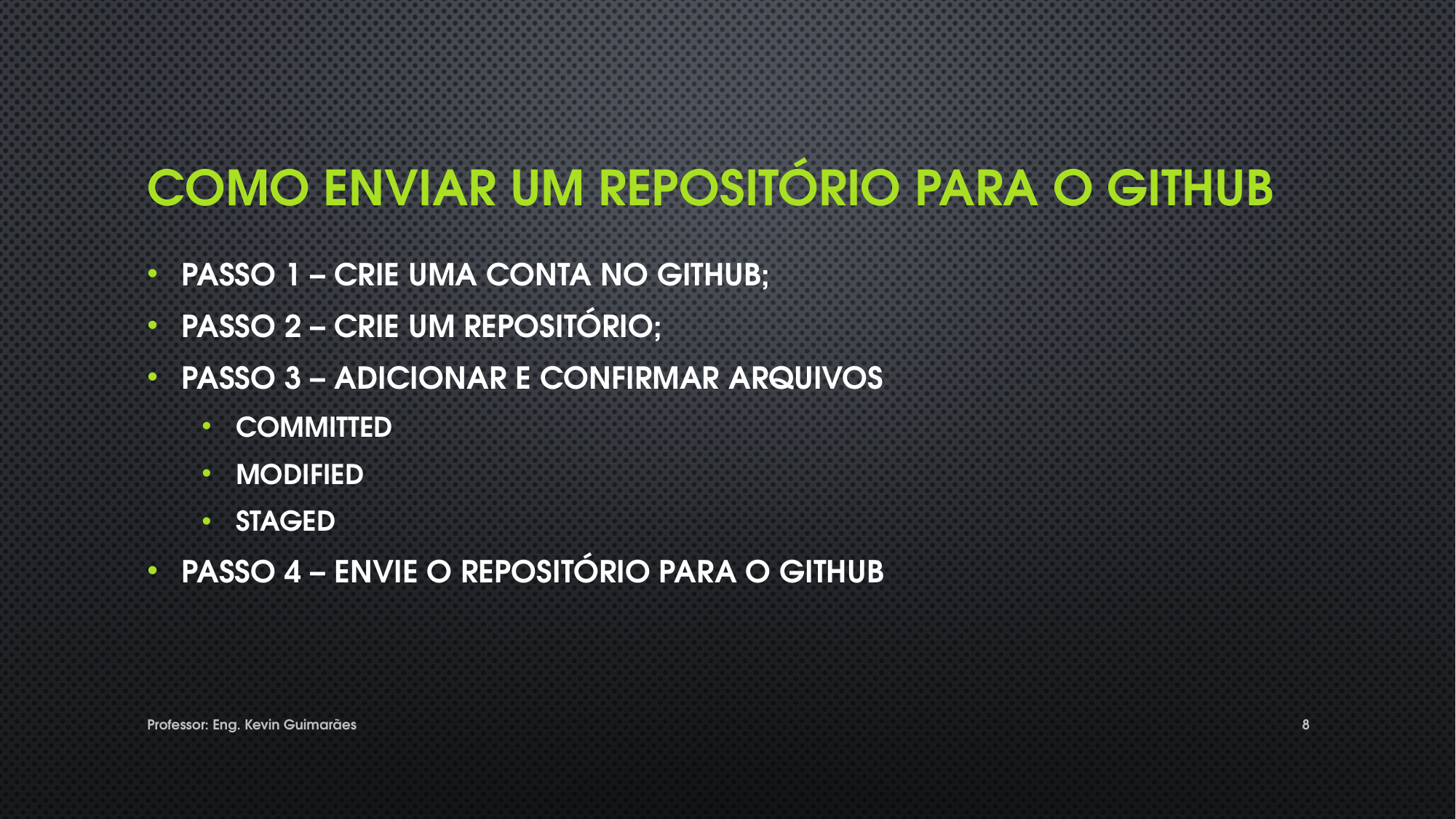

# Como enviar um repositório para o GitHub
Passo 1 – Crie uma conta no GitHub;
Passo 2 – Crie um repositório;
Passo 3 – Adicionar e confirmar arquivos
Committed
Modified
Staged
Passo 4 – Envie o repositório para o GitHub

Professor: Eng. Kevin Guimarães
8